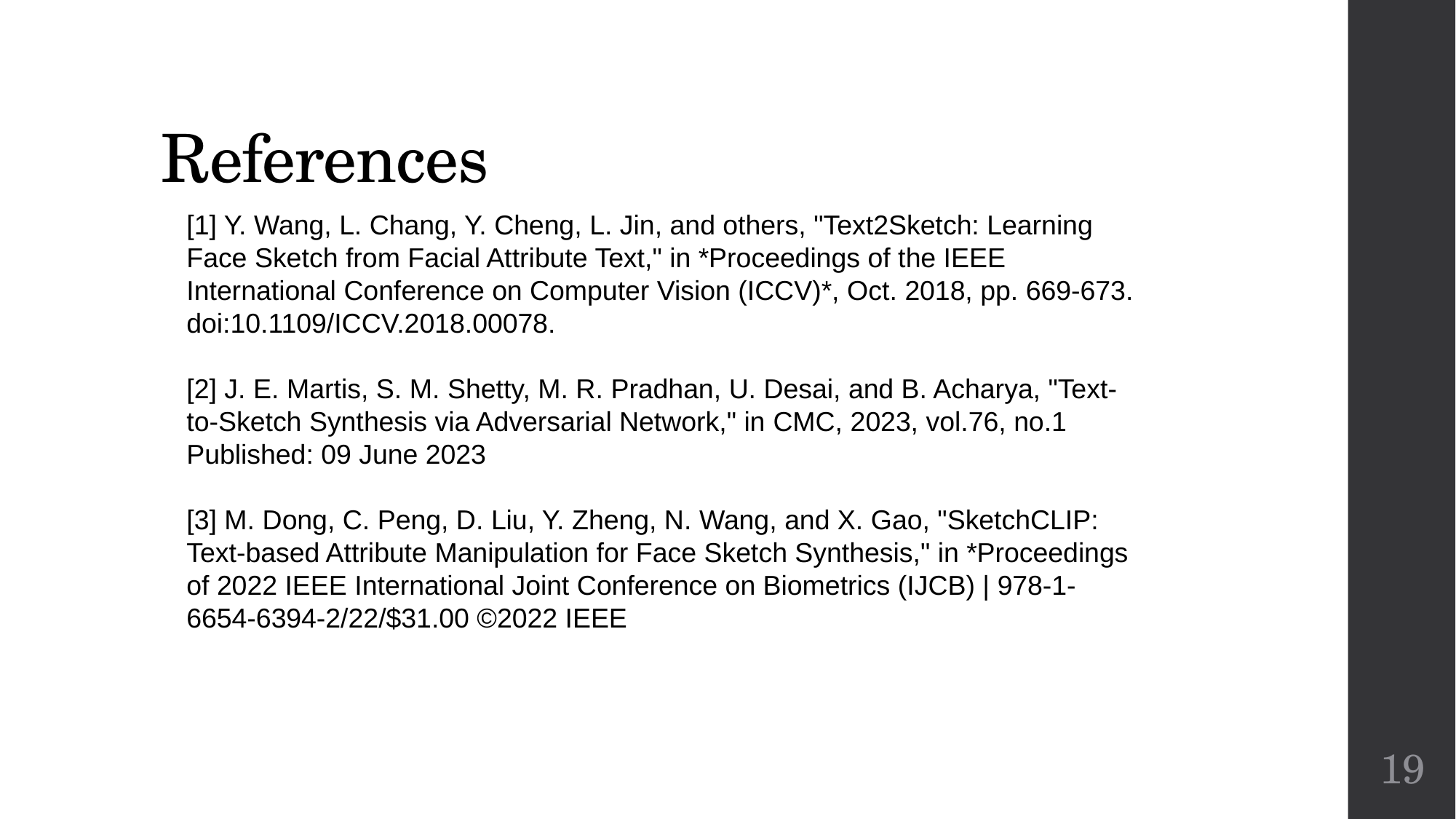

References
[1] Y. Wang, L. Chang, Y. Cheng, L. Jin, and others, "Text2Sketch: Learning Face Sketch from Facial Attribute Text," in *Proceedings of the IEEE International Conference on Computer Vision (ICCV)*, Oct. 2018, pp. 669-673. doi:10.1109/ICCV.2018.00078.

[2] J. E. Martis, S. M. Shetty, M. R. Pradhan, U. Desai, and B. Acharya, "Text-to-Sketch Synthesis via Adversarial Network," in CMC, 2023, vol.76, no.1 Published: 09 June 2023

[3] M. Dong, C. Peng, D. Liu, Y. Zheng, N. Wang, and X. Gao, "SketchCLIP: Text-based Attribute Manipulation for Face Sketch Synthesis," in *Proceedings of 2022 IEEE International Joint Conference on Biometrics (IJCB) | 978-1-6654-6394-2/22/$31.00 ©2022 IEEE
19